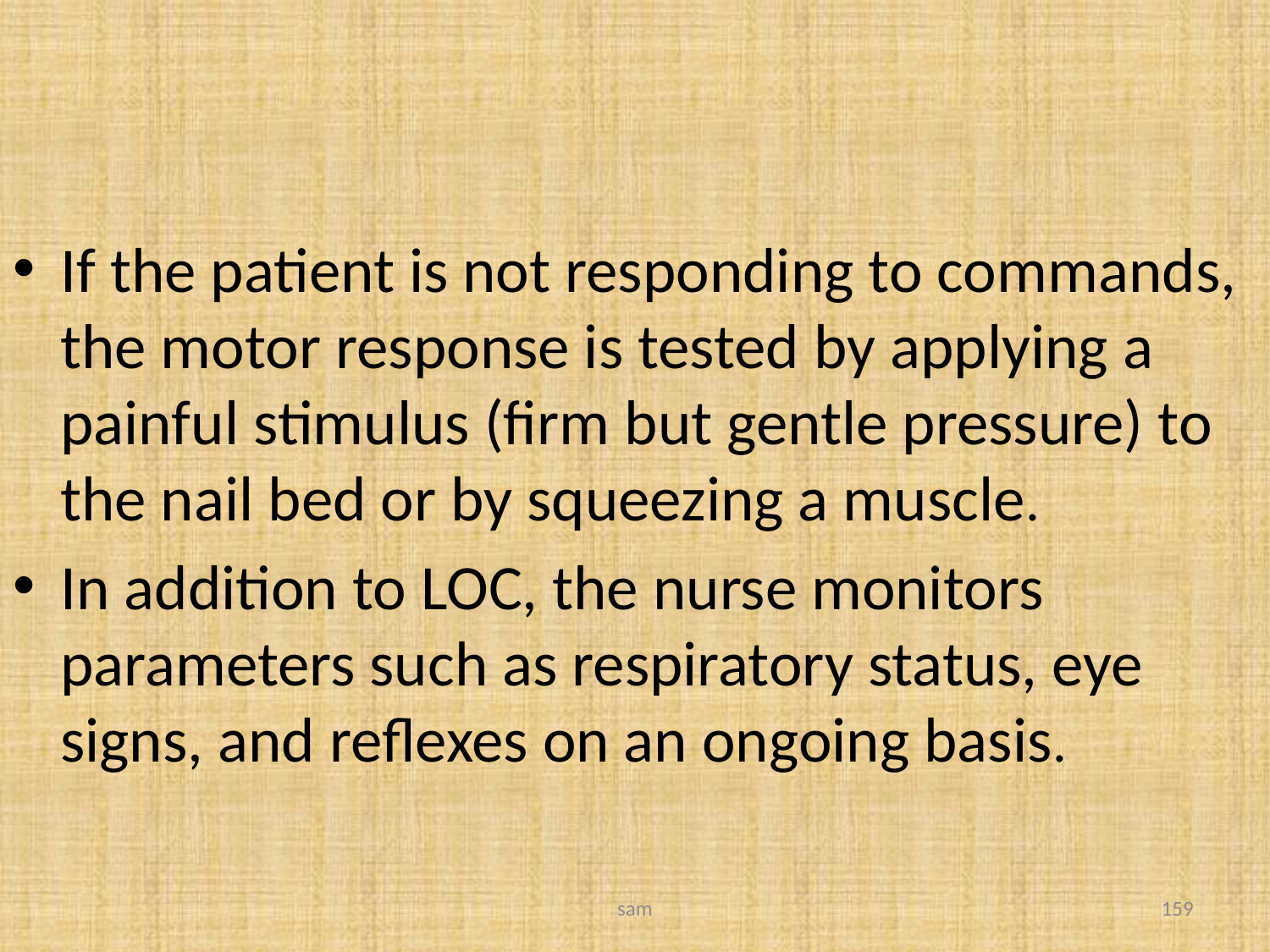

#
If the patient is not responding to commands, the motor response is tested by applying a painful stimulus (firm but gentle pressure) to the nail bed or by squeezing a muscle.
In addition to LOC, the nurse monitors parameters such as respiratory status, eye signs, and reflexes on an ongoing basis.
sam
159